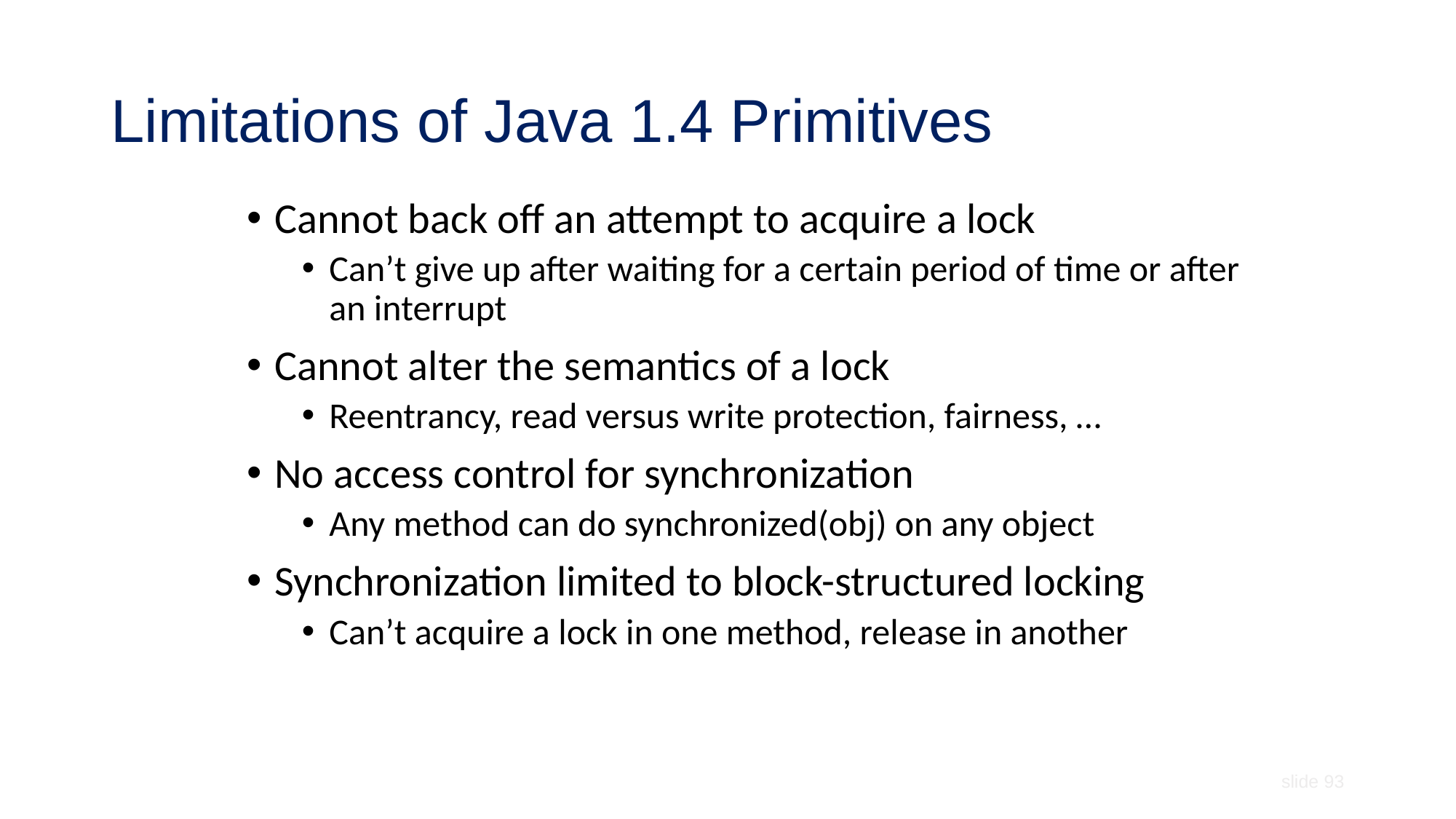

# Limitations of Java 1.4 Primitives
Cannot back off an attempt to acquire a lock
Can’t give up after waiting for a certain period of time or after an interrupt
Cannot alter the semantics of a lock
Reentrancy, read versus write protection, fairness, …
No access control for synchronization
Any method can do synchronized(obj) on any object
Synchronization limited to block-structured locking
Can’t acquire a lock in one method, release in another
slide 93